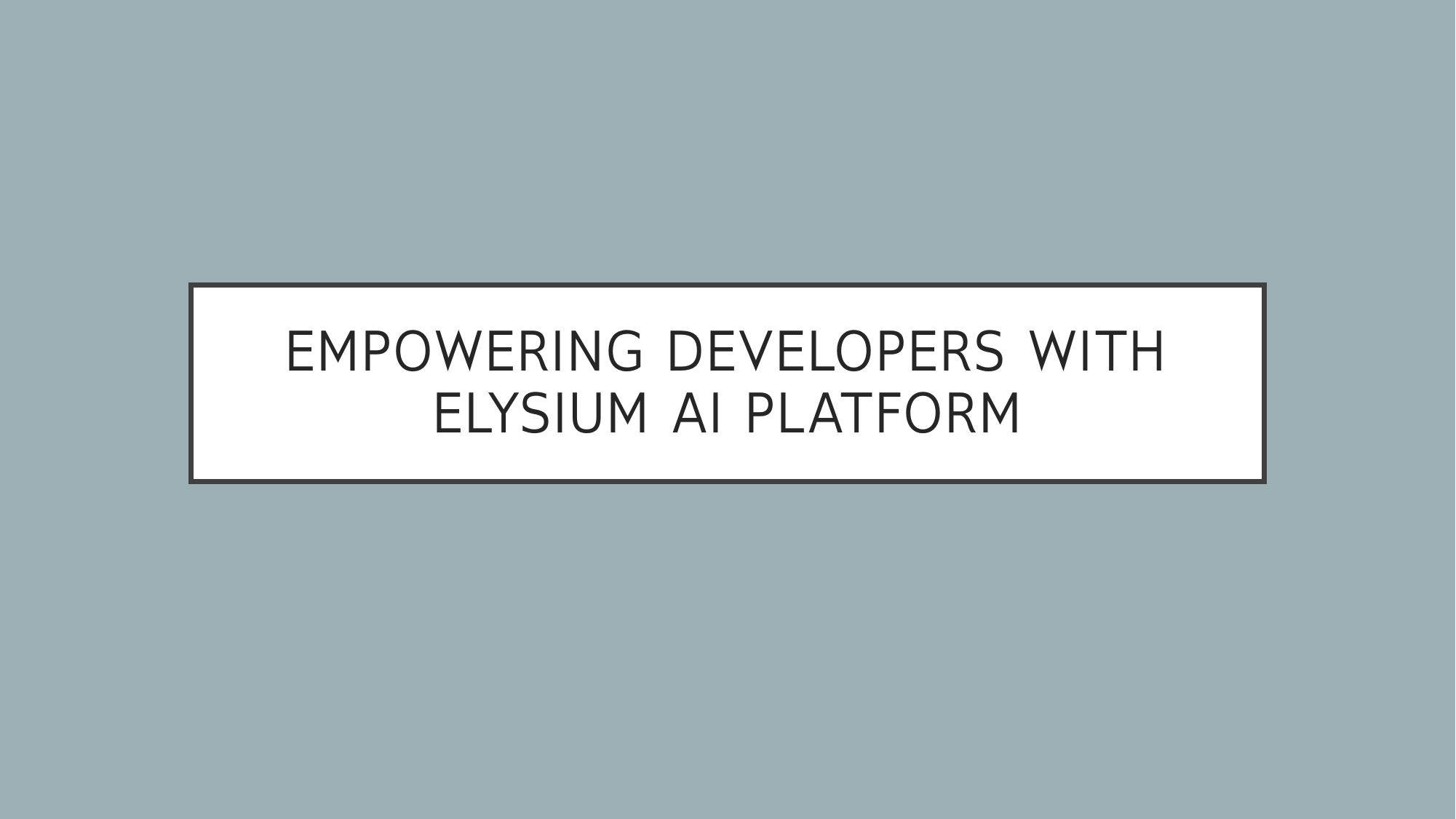

# Empowering Developers with Elysium AI Platform